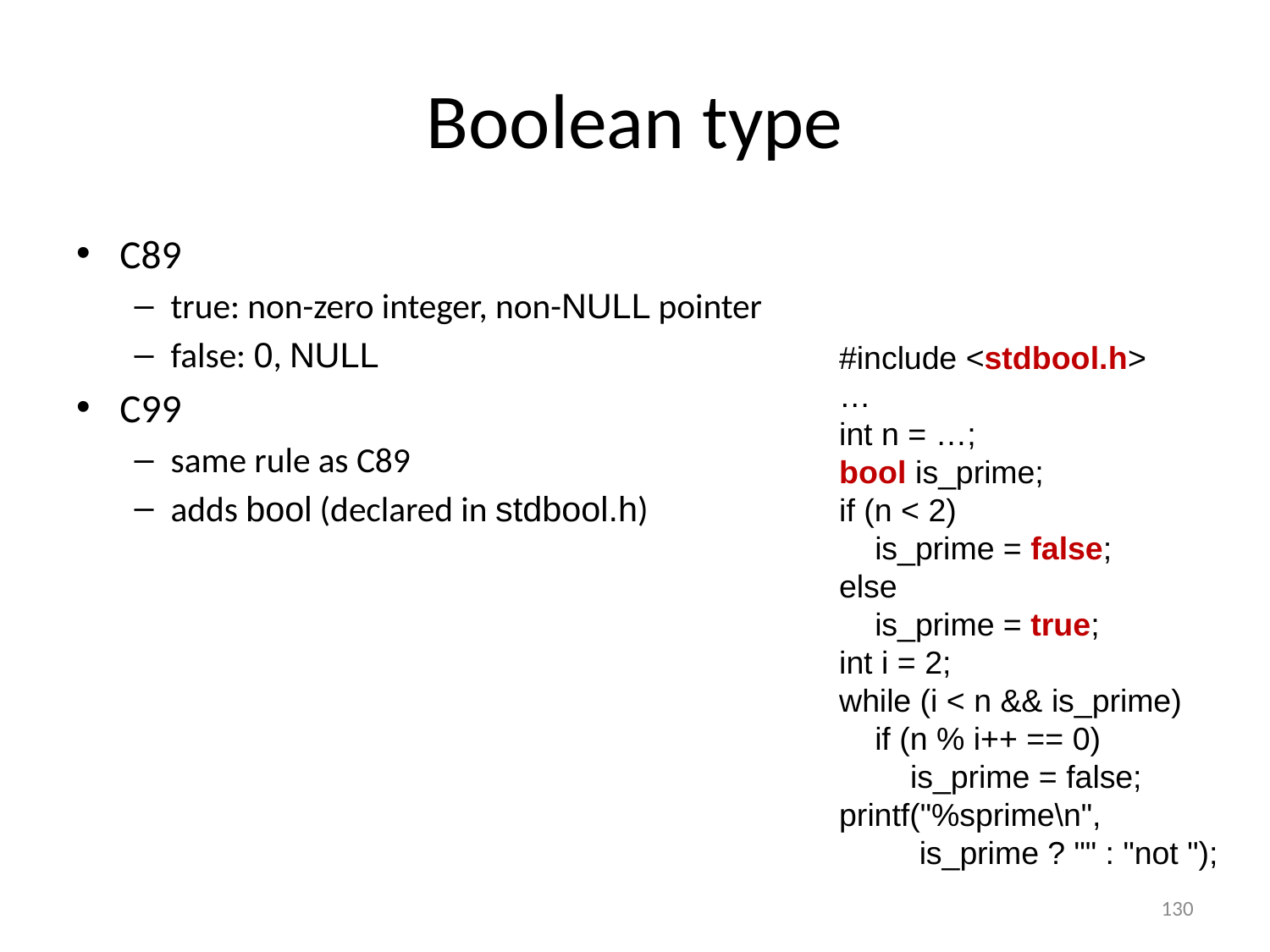

# Boolean type
C89
true: non-zero integer, non-NULL pointer
false: 0, NULL
C99
same rule as C89
adds bool (declared in stdbool.h)

#include <stdbool.h>
…
int n = …;
bool is_prime;
if (n < 2)
    is_prime = false;
else
    is_prime = true;
int i = 2;
while (i < n && is_prime)
    if (n % i++ == 0)
        is_prime = false;
printf("%sprime\n",
         is_prime ? "" : "not ");
130